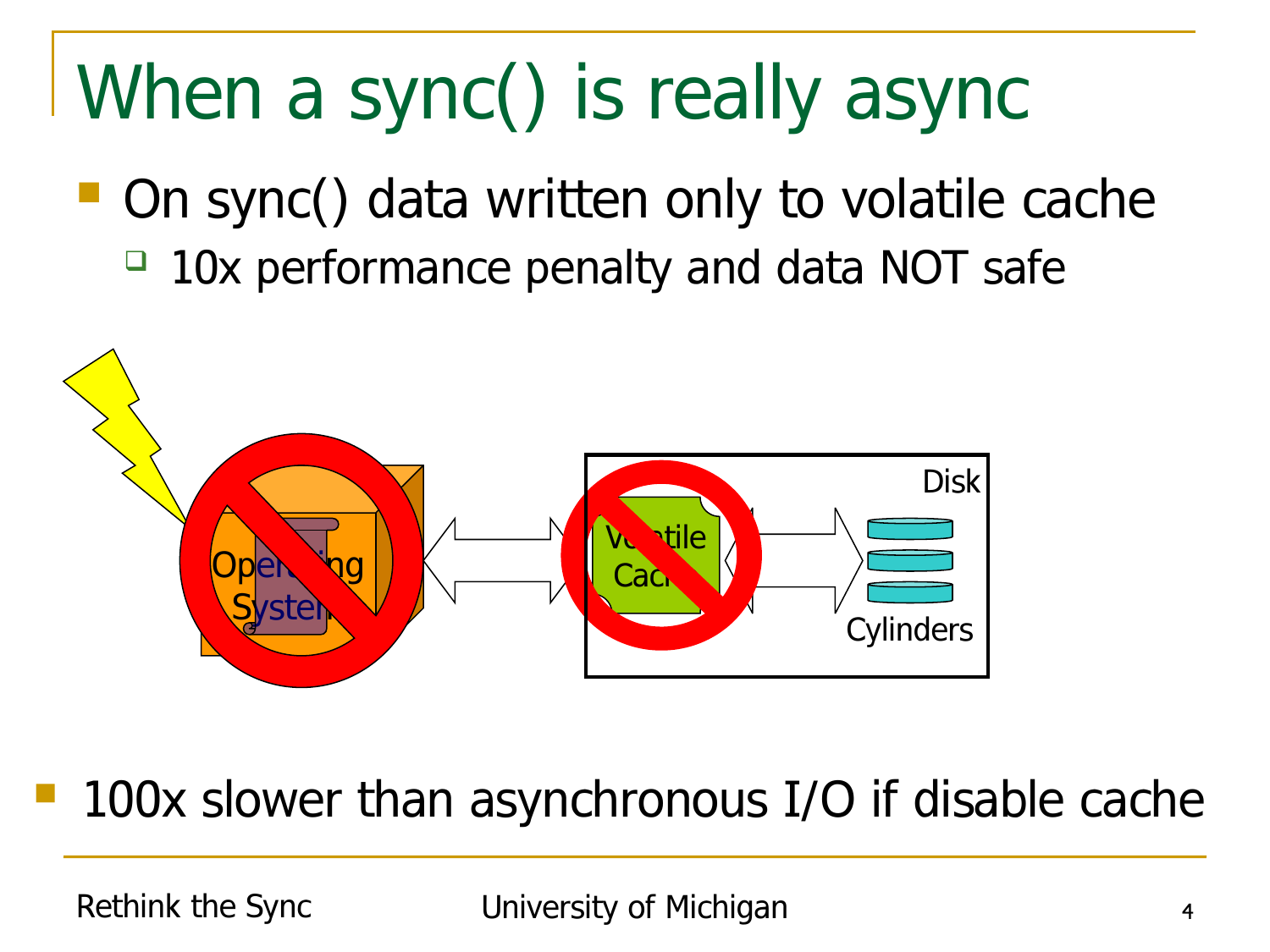

# When a sync() is really async
On sync() data written only to volatile cache
10x performance penalty and data NOT safe

Disk

Operating
System
Volatile
Cache

Cylinders
100x slower than asynchronous I/O if disable cache
Rethink the Sync
4
University of Michigan